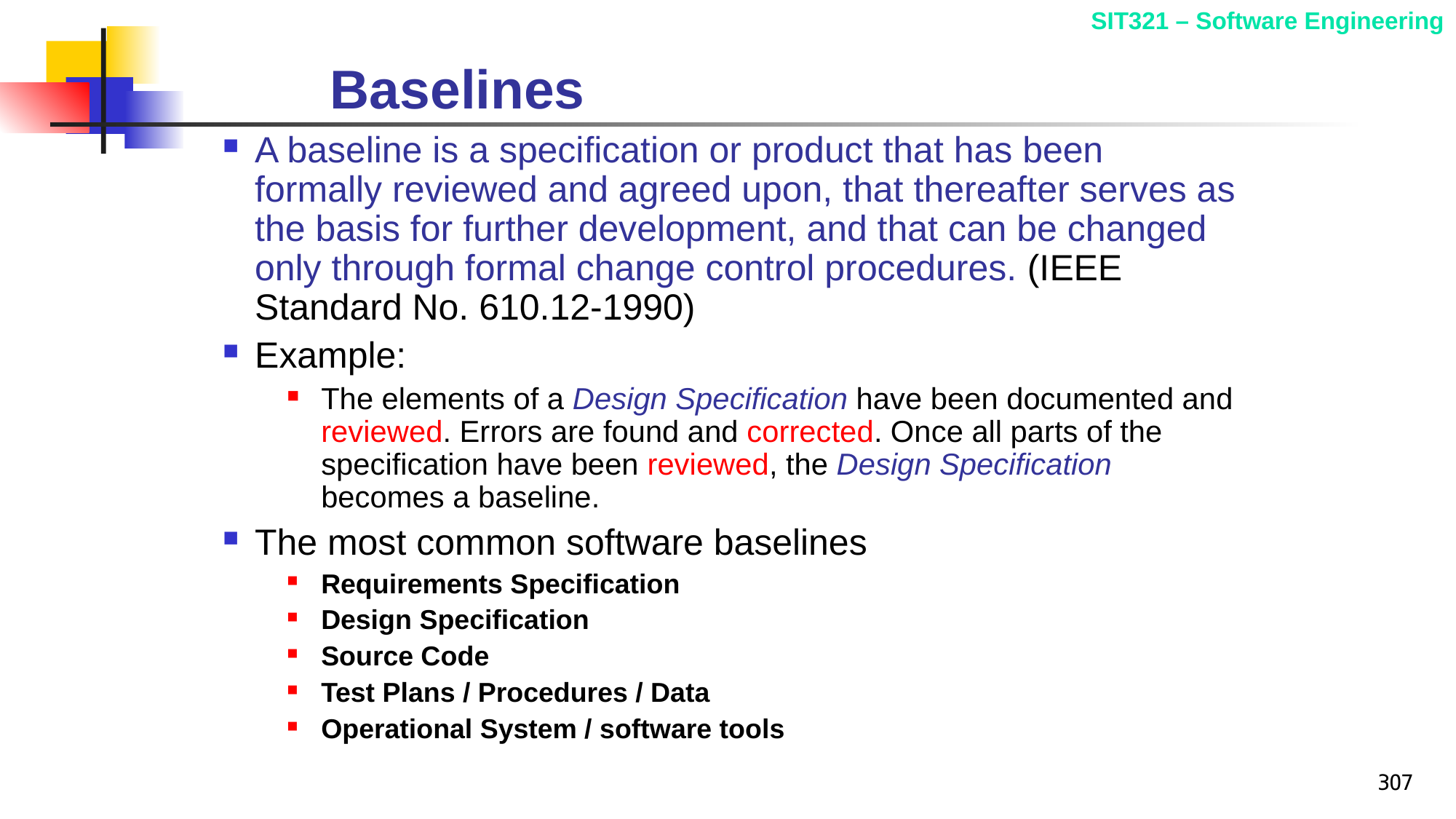

# Baselines
A baseline is a specification or product that has been formally reviewed and agreed upon, that thereafter serves as the basis for further development, and that can be changed only through formal change control procedures. (IEEE Standard No. 610.12-1990)
Example:
The elements of a Design Specification have been documented and reviewed. Errors are found and corrected. Once all parts of the specification have been reviewed, the Design Specification becomes a baseline.
The most common software baselines
Requirements Specification
Design Specification
Source Code
Test Plans / Procedures / Data
Operational System / software tools
307